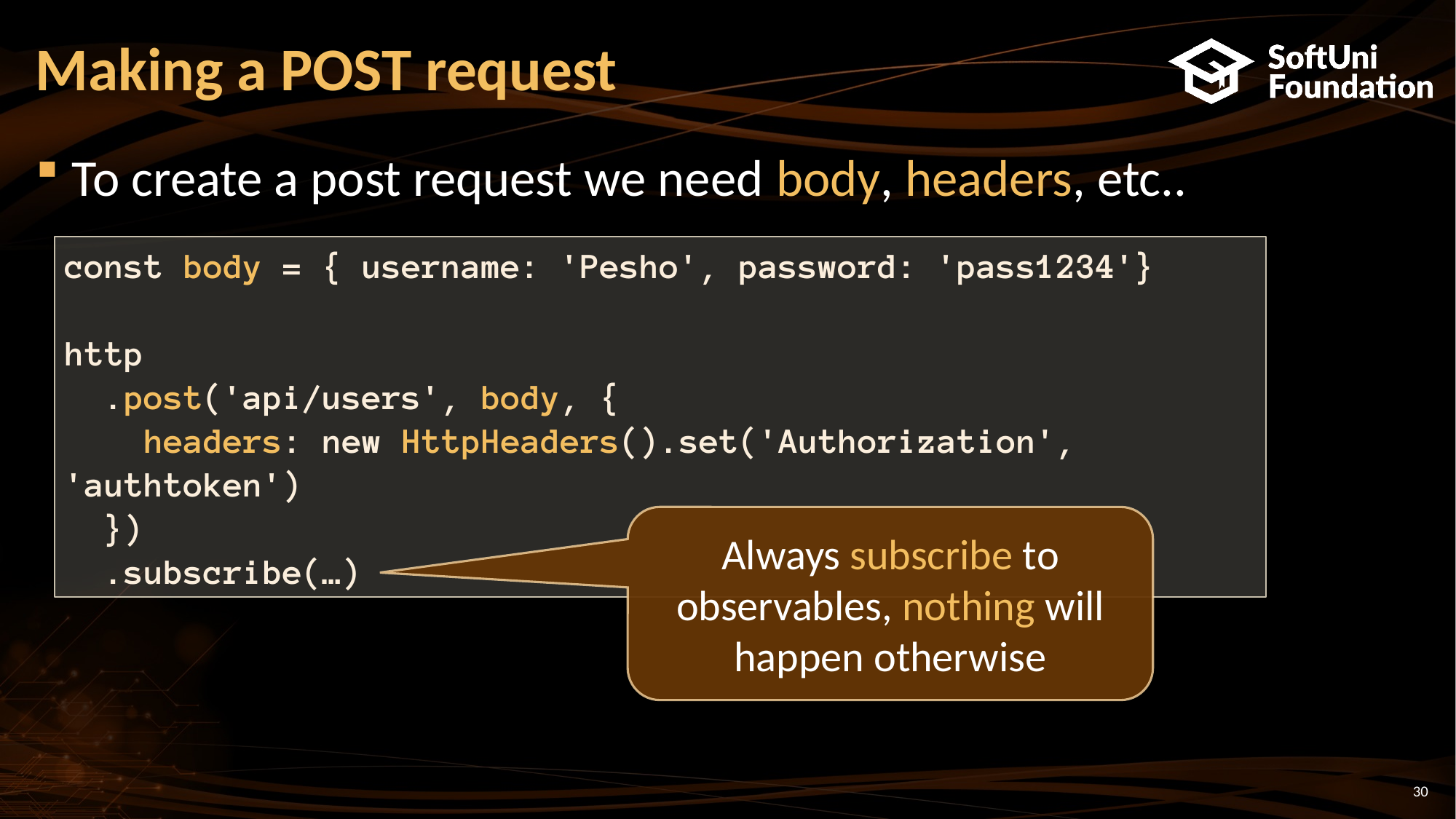

# Making a POST request
To create a post request we need body, headers, etc..
const body = { username: 'Pesho', password: 'pass1234'}

http
  .post('api/users', body, {
    headers: new HttpHeaders().set('Authorization', 'authtoken')
  })
  .subscribe(…)
Always subscribe to observables, nothing will happen otherwise
30